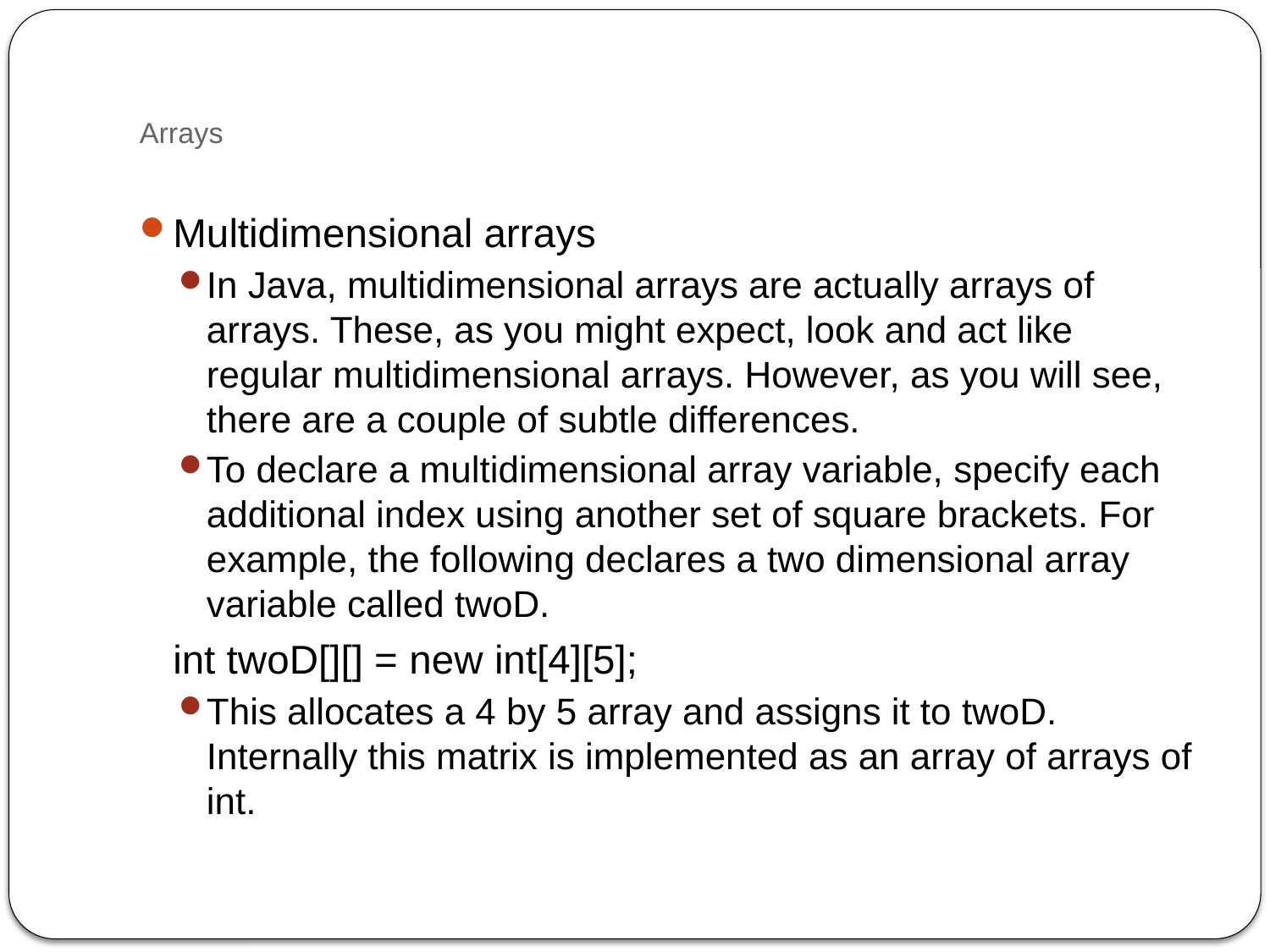

# Arrays
Multidimensional arrays
In Java, multidimensional arrays are actually arrays of arrays. These, as you might expect, look and act like regular multidimensional arrays. However, as you will see, there are a couple of subtle differences.
To declare a multidimensional array variable, specify each additional index using another set of square brackets. For example, the following declares a two dimensional array variable called twoD.
		int twoD[][] = new int[4][5];
This allocates a 4 by 5 array and assigns it to twoD. Internally this matrix is implemented as an array of arrays of int.